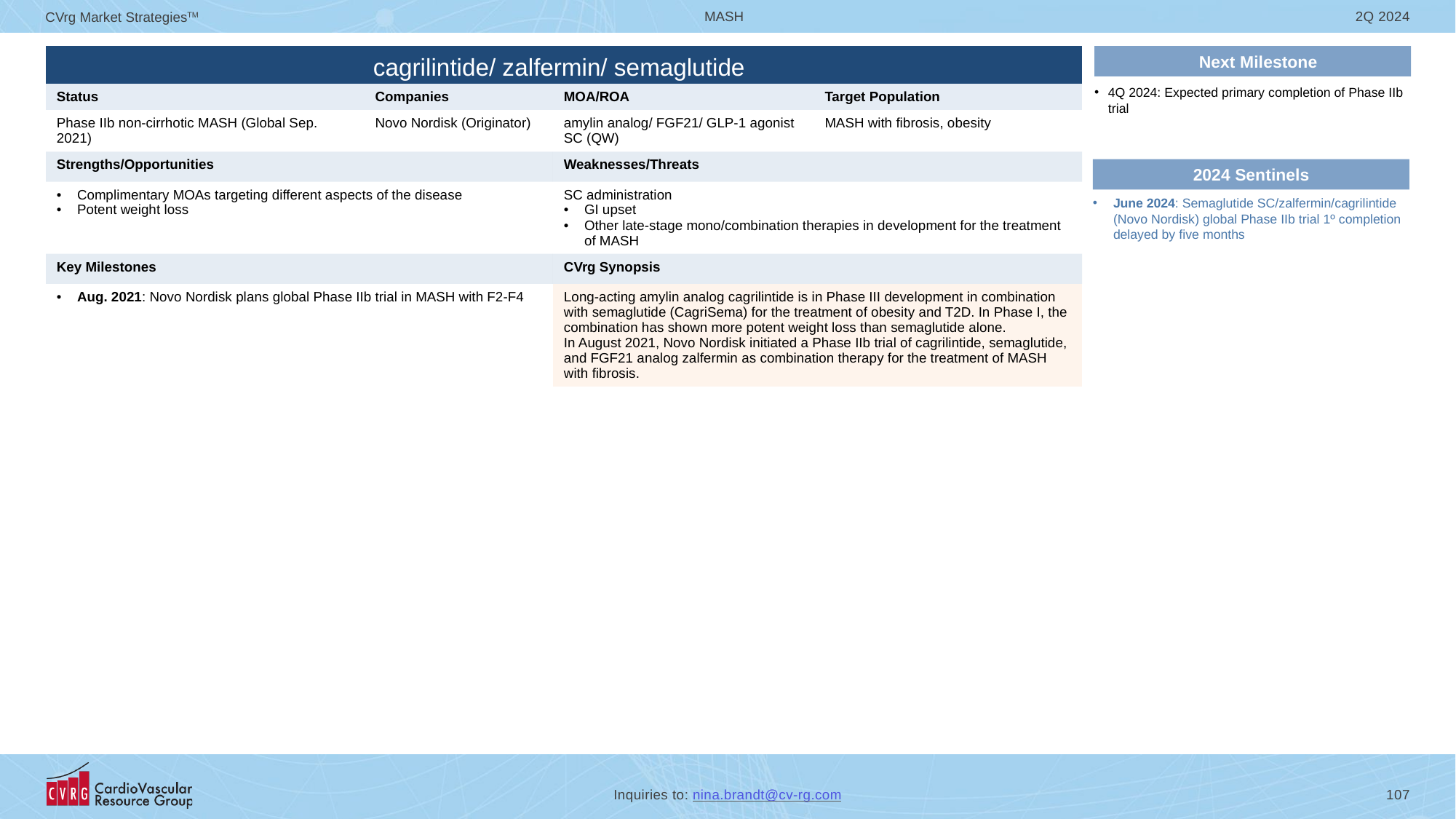

# cagrilintide/ zalfermin/ semaglutide
Next Milestone
|  |  |  |  |
| --- | --- | --- | --- |
| Status | Companies | MOA/ROA | Target Population |
| Phase IIb non-cirrhotic MASH (Global Sep. 2021) | Novo Nordisk (Originator) | amylin analog/ FGF21/ GLP-1 agonist SC (QW) | MASH with fibrosis, obesity |
| Strengths/Opportunities |  | Weaknesses/Threats |  |
| Complimentary MOAs targeting different aspects of the disease Potent weight loss |  | SC administration GI upset Other late-stage mono/combination therapies in development for the treatment of MASH |  |
| Key Milestones |  | CVrg Synopsis |  |
| Aug. 2021: Novo Nordisk plans global Phase IIb trial in MASH with F2-F4 |  | Long-acting amylin analog cagrilintide is in Phase III development in combination with semaglutide (CagriSema) for the treatment of obesity and T2D. In Phase I, the combination has shown more potent weight loss than semaglutide alone. In August 2021, Novo Nordisk initiated a Phase IIb trial of cagrilintide, semaglutide, and FGF21 analog zalfermin as combination therapy for the treatment of MASH with fibrosis. |  |

4Q 2024: Expected primary completion of Phase IIb trial
2024 Sentinels
June 2024: Semaglutide SC/zalfermin/cagrilintide (Novo Nordisk) global Phase IIb trial 1º completion delayed by five months